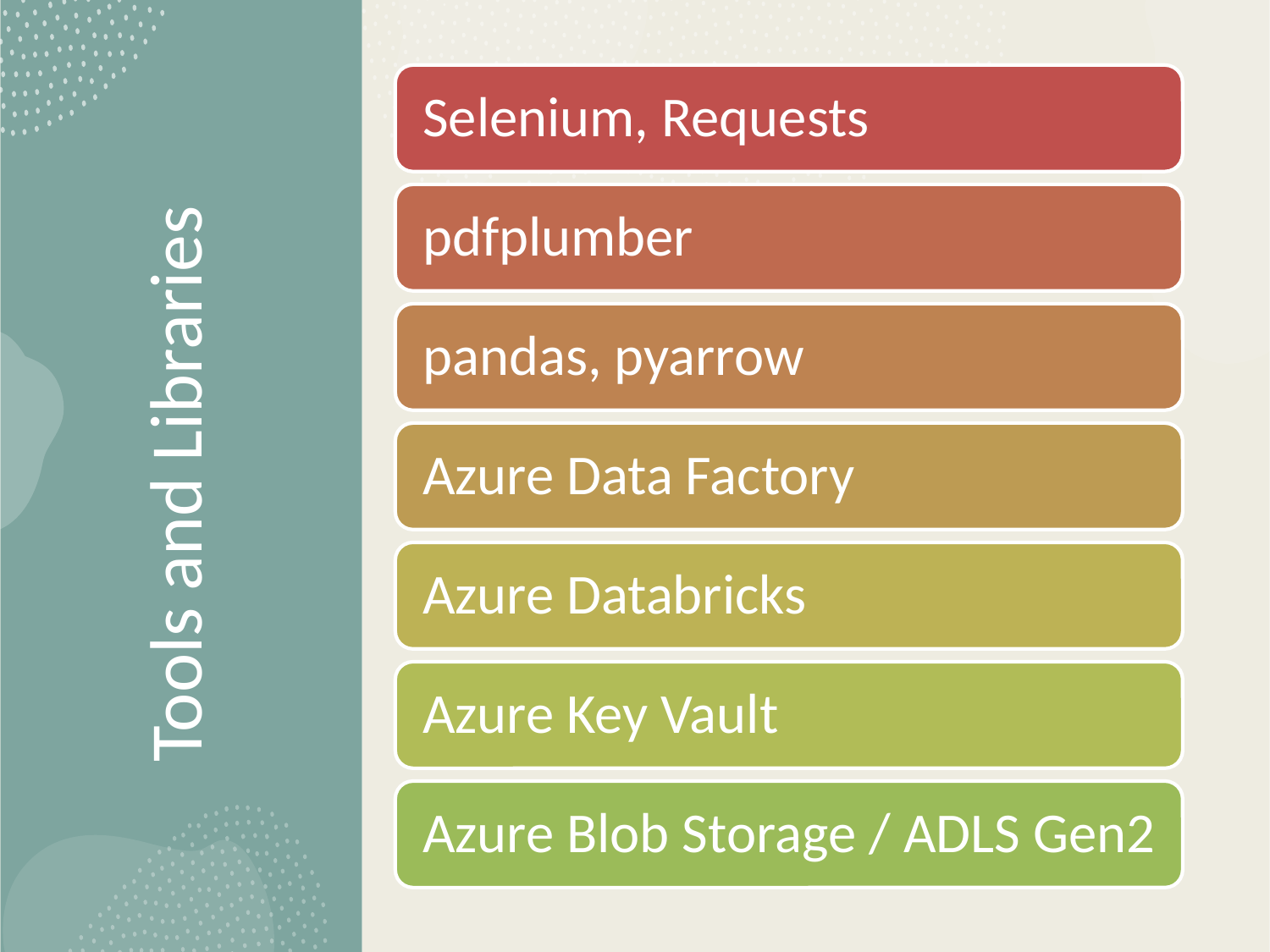

Selenium, Requests
pdfplumber
pandas, pyarrow
Azure Data Factory
Azure Databricks
Azure Key Vault
Azure Blob Storage / ADLS Gen2
# Tools and Libraries